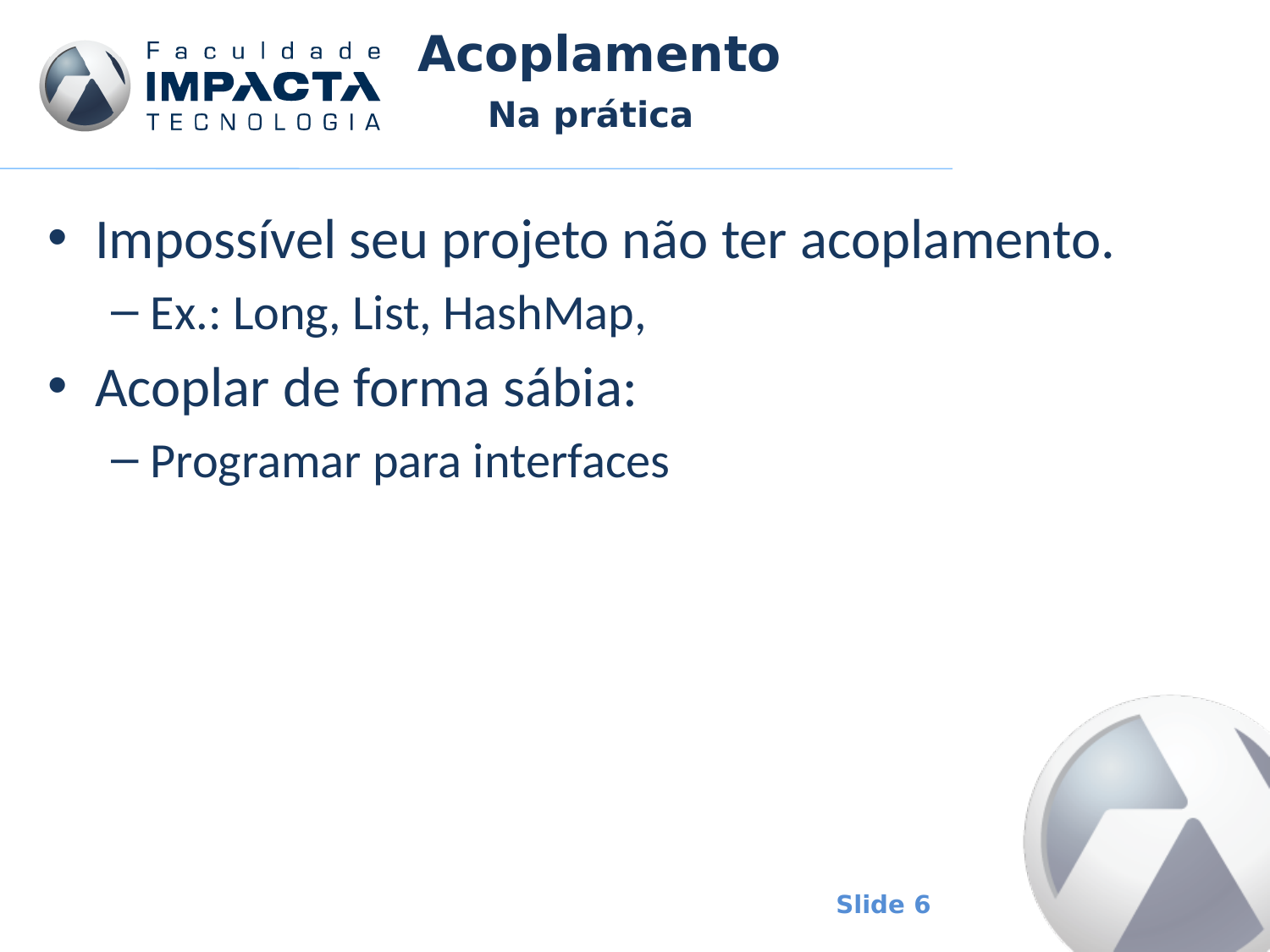

# Acoplamento
Na prática
Impossível seu projeto não ter acoplamento.
Ex.: Long, List, HashMap,
Acoplar de forma sábia:
Programar para interfaces